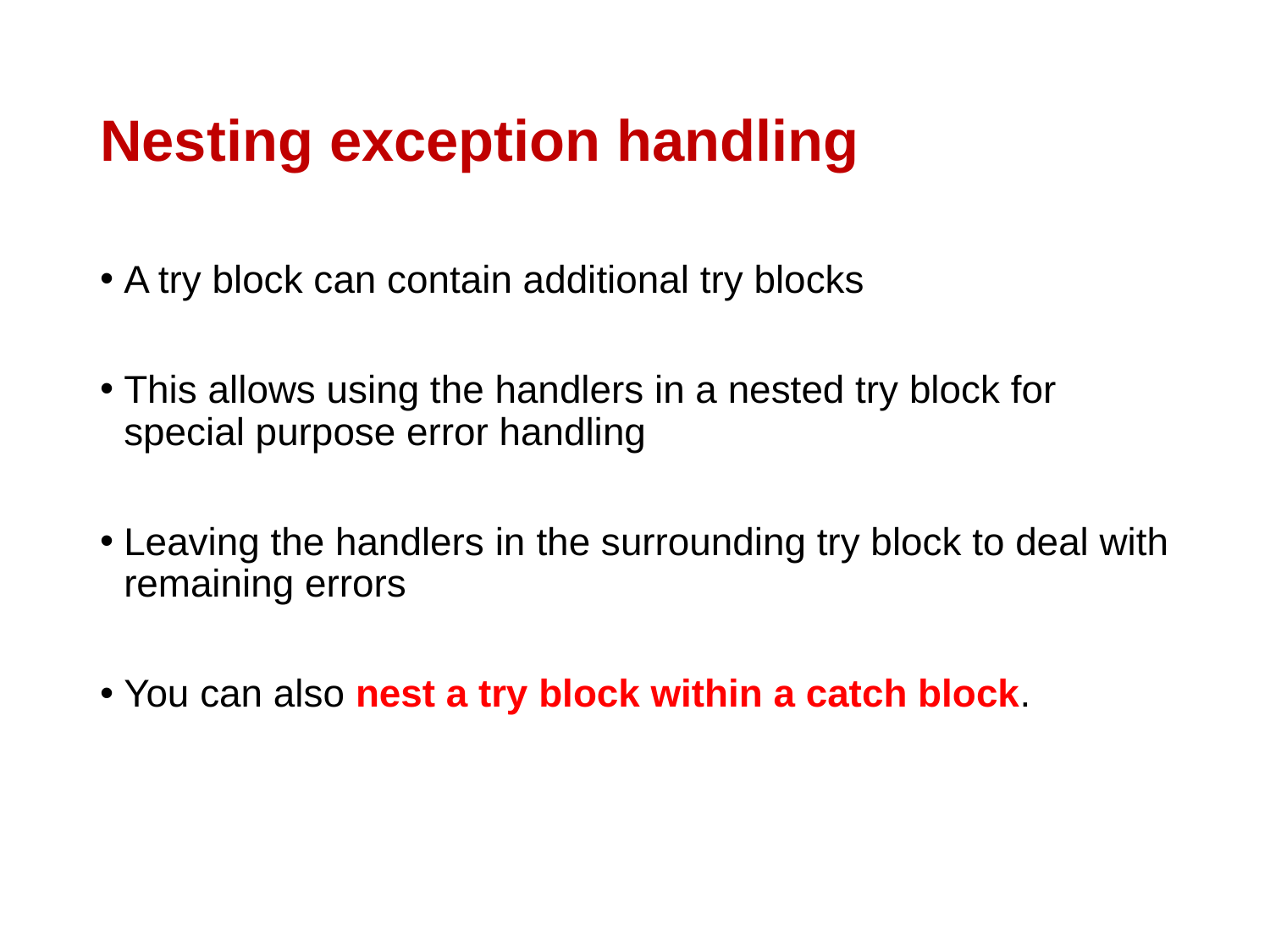

# Nesting exception handling
A try block can contain additional try blocks

This allows using the handlers in a nested try block for special purpose error handling

Leaving the handlers in the surrounding try block to deal with remaining errors

You can also nest a try block within a catch block.